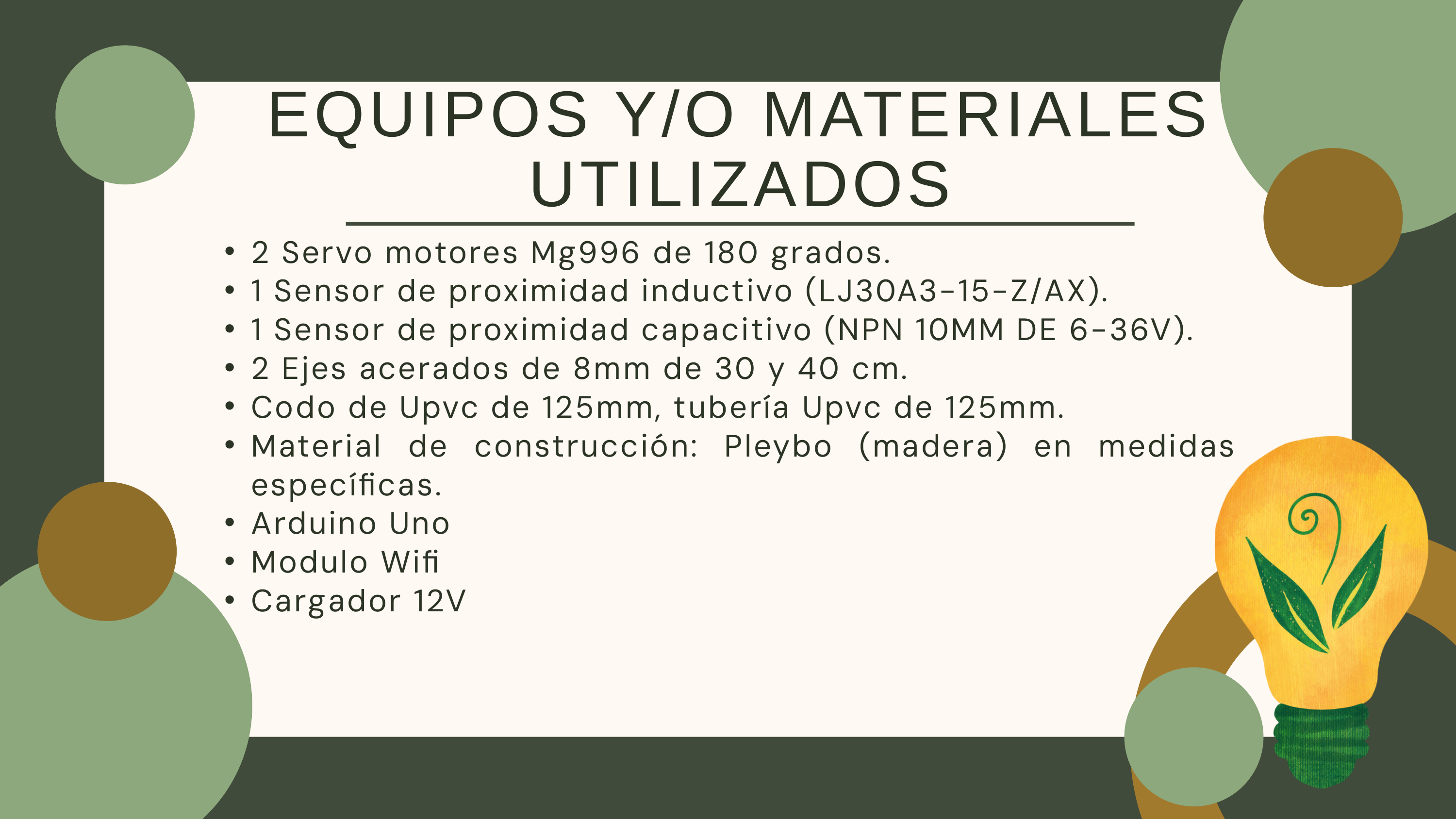

EQUIPOS Y/O MATERIALES UTILIZADOS

2 Servo motores Mg996 de 180 grados.
1 Sensor de proximidad inductivo (LJ30A3-15-Z/AX).
1 Sensor de proximidad capacitivo (NPN 10MM DE 6-36V).
2 Ejes acerados de 8mm de 30 y 40 cm.
Codo de Upvc de 125mm, tubería Upvc de 125mm.
Material de construcción: Pleybo (madera) en medidas específicas.
Arduino Uno
Modulo Wifi
Cargador 12V